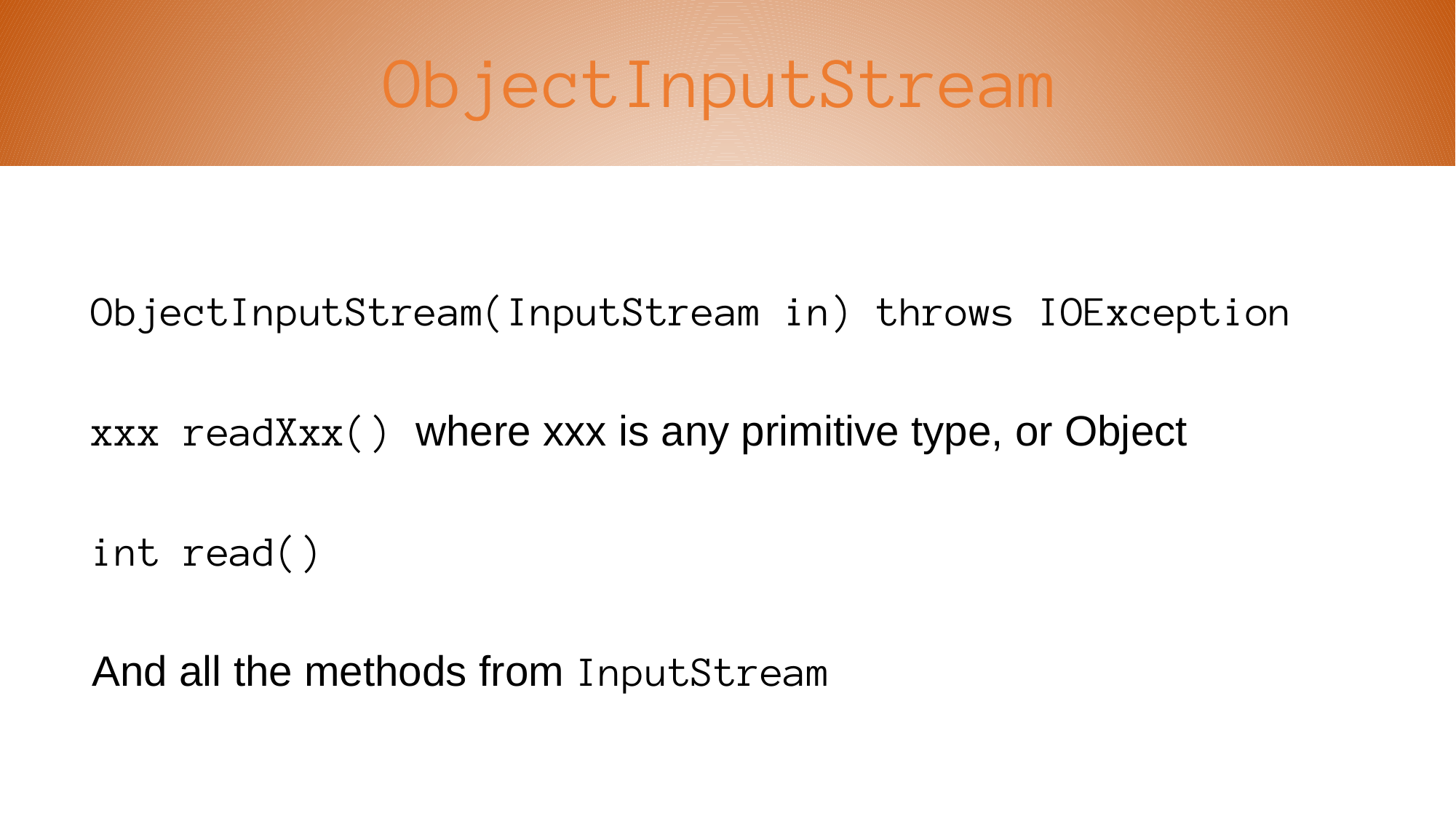

ObjectInputStream

ObjectInputStream(InputStream in) throws IOException

xxx readXxx() where xxx is any primitive type, or Object

int read()

And all the methods from InputStream